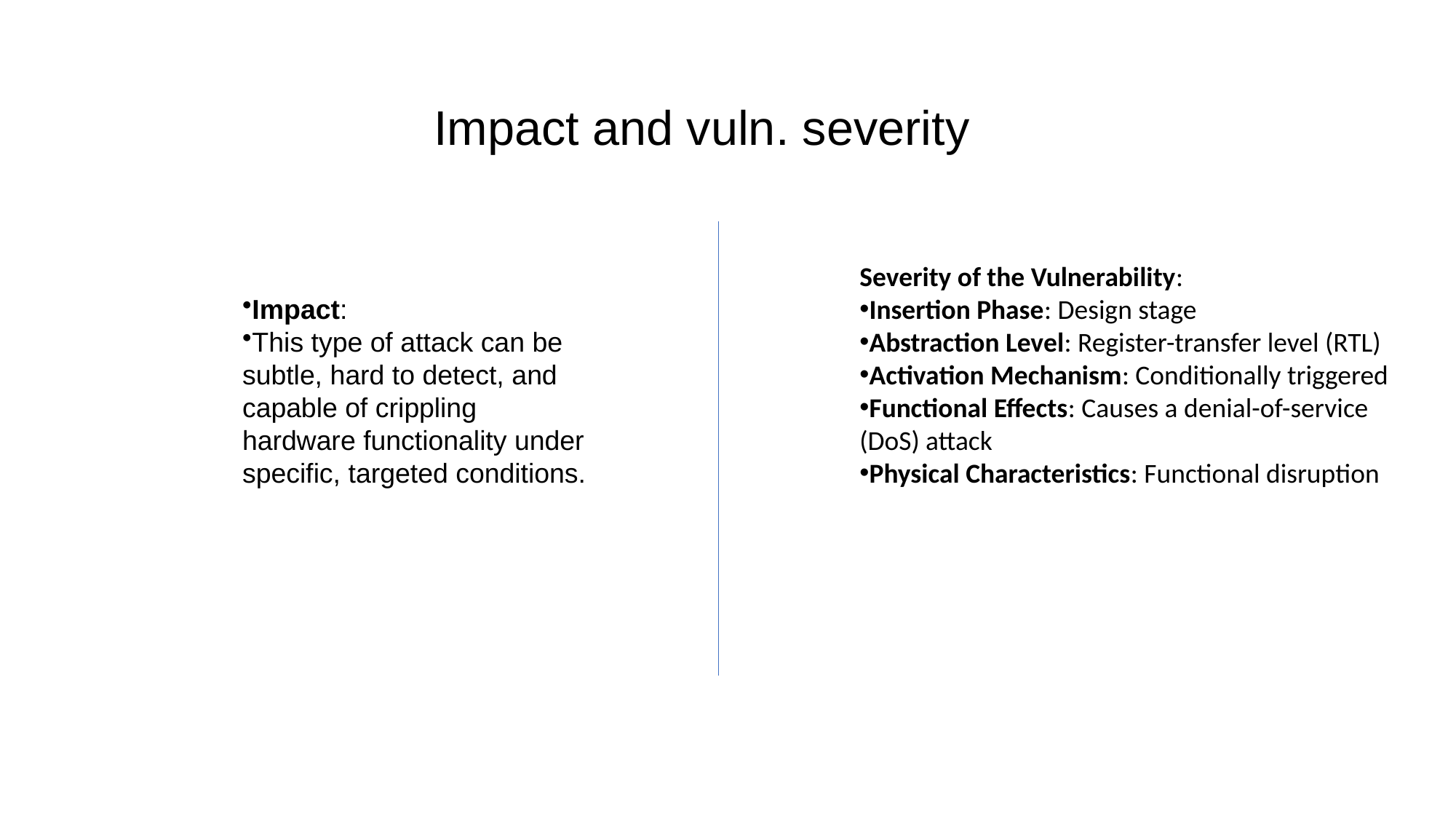

Impact and vuln. severity
Severity of the Vulnerability:
Insertion Phase: Design stage
Abstraction Level: Register-transfer level (RTL)
Activation Mechanism: Conditionally triggered
Functional Effects: Causes a denial-of-service (DoS) attack
Physical Characteristics: Functional disruption
Impact:
This type of attack can be subtle, hard to detect, and capable of crippling hardware functionality under specific, targeted conditions.